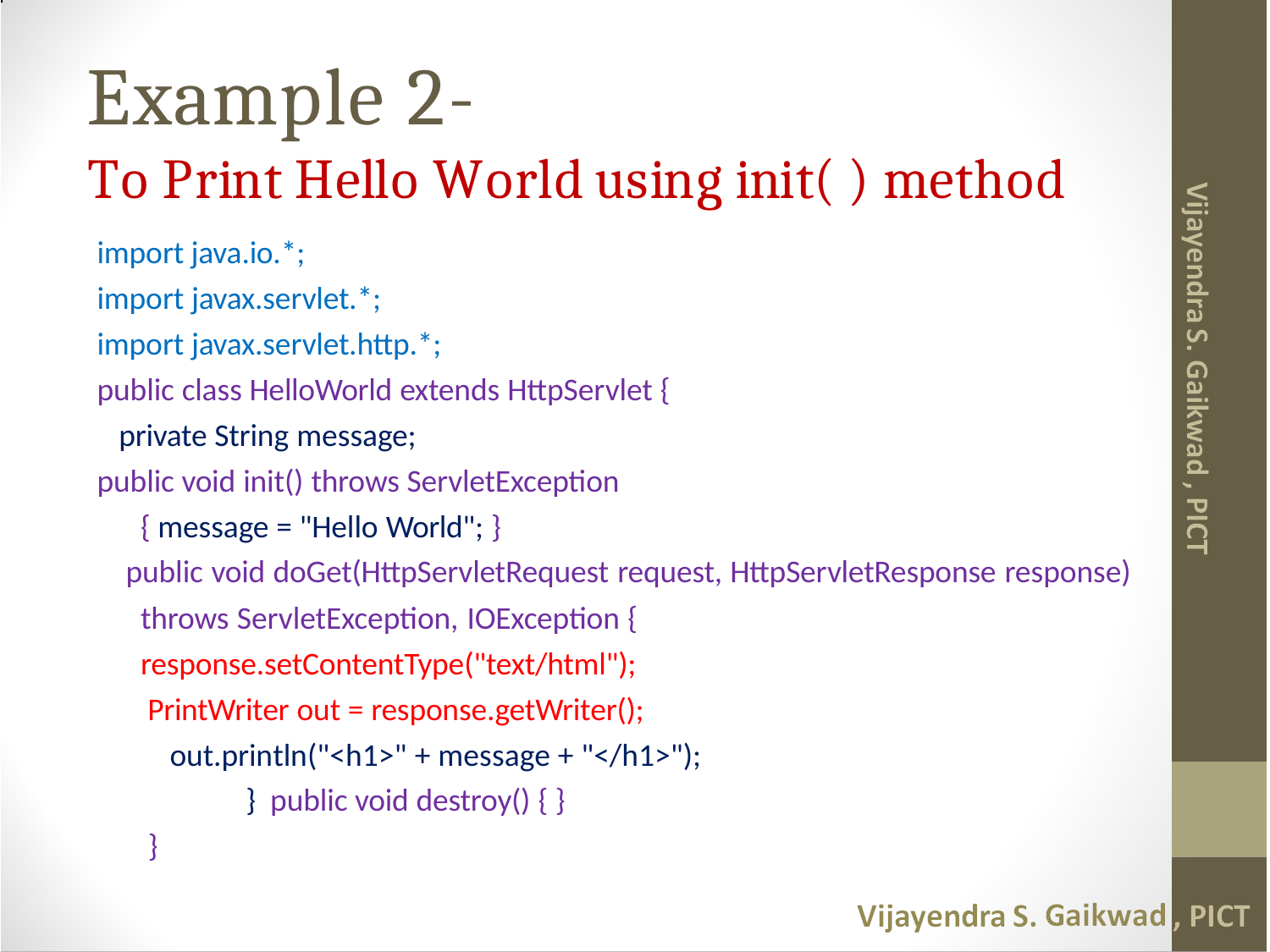

# Example 2-
To Print Hello World	using init( ) method
import java.io.*;
import javax.servlet.*;
import javax.servlet.http.*;
public class HelloWorld extends HttpServlet {  private String message;
public void init() throws ServletException
{ message = "Hello World"; }
public void doGet(HttpServletRequest request, HttpServletResponse response)  throws ServletException, IOException {  response.setContentType("text/html");
PrintWriter out = response.getWriter();
out.println("<h1>" + message + "</h1>");	}  public void destroy() { }
}